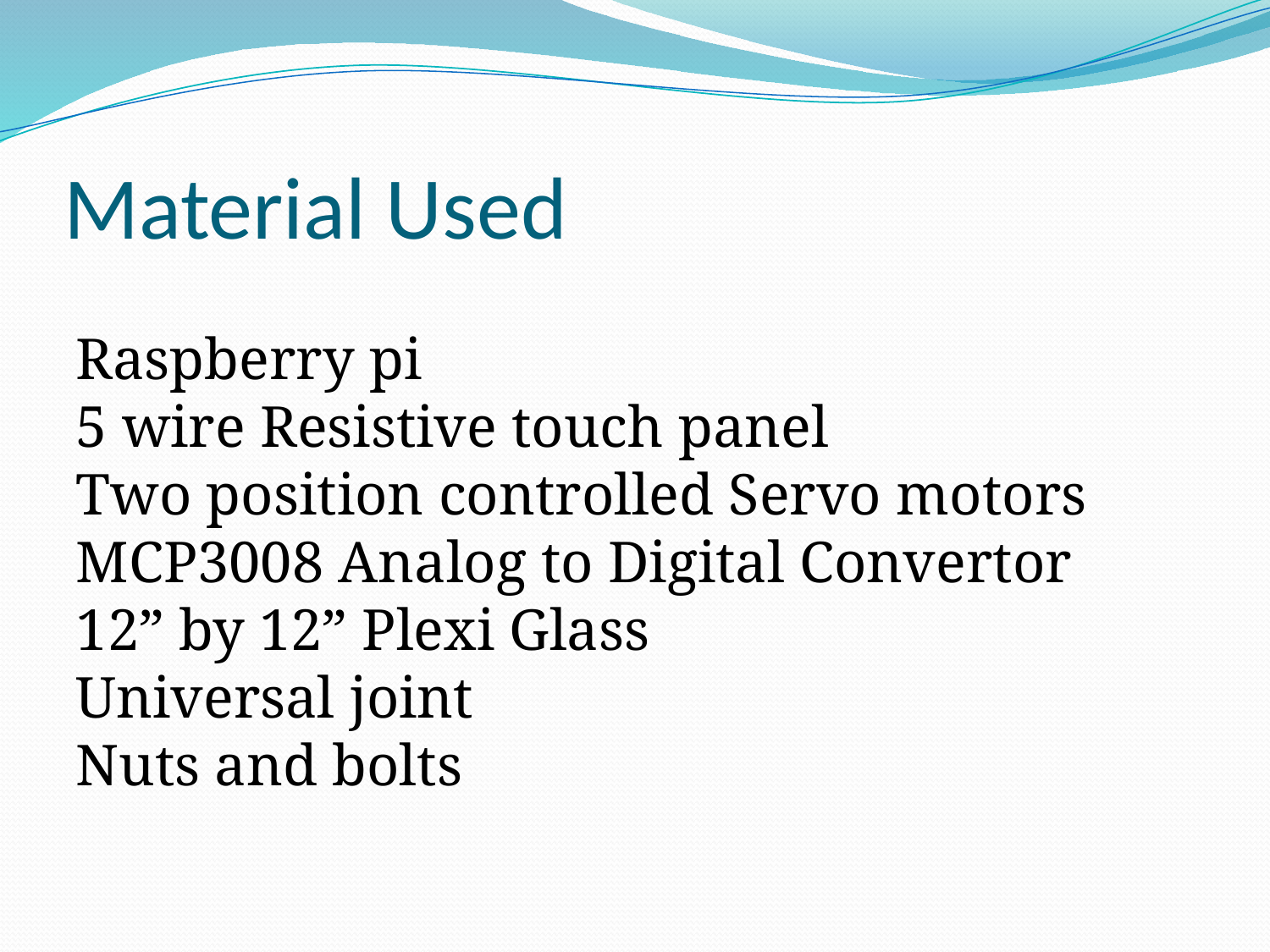

# Material Used
Raspberry pi
5 wire Resistive touch panel
Two position controlled Servo motors
MCP3008 Analog to Digital Convertor
12” by 12” Plexi Glass
Universal joint
Nuts and bolts